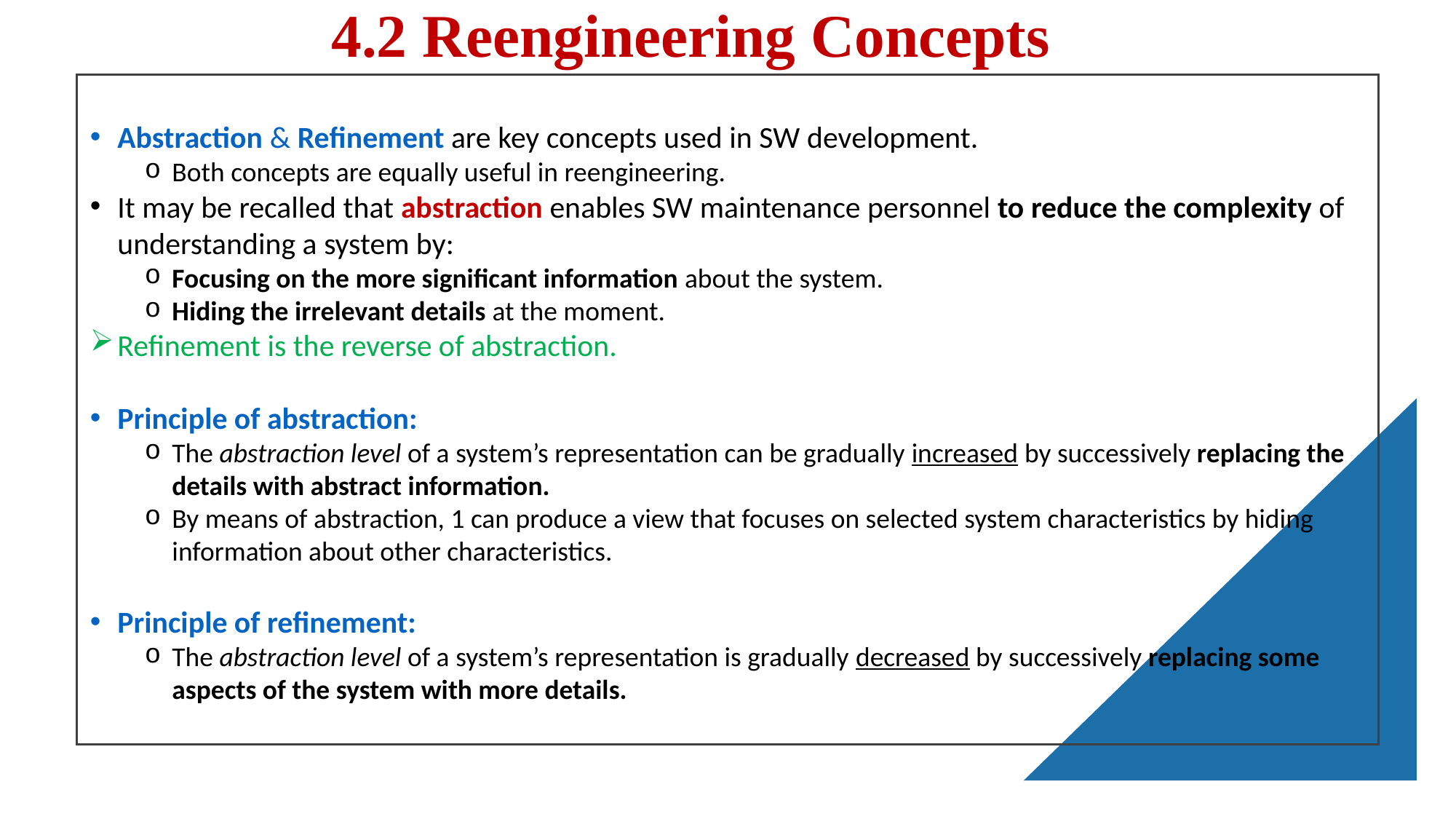

4.2 Reengineering Concepts

WHAT are they, exp, which side is that task
Abstraction & Refinement are key concepts used in SW development.
Both concepts are equally useful in reengineering.
It may be recalled that abstraction enables SW maintenance personnel to reduce the complexity of understanding a system by:
Focusing on the more significant information about the system.
Hiding the irrelevant details at the moment.
Refinement is the reverse of abstraction.

Principle of abstraction:
The abstraction level of a system’s representation can be gradually increased by successively replacing the details with abstract information.
By means of abstraction, 1 can produce a view that focuses on selected system characteristics by hiding information about other characteristics.

Principle of refinement:
The abstraction level of a system’s representation is gradually decreased by successively replacing some aspects of the system with more details.